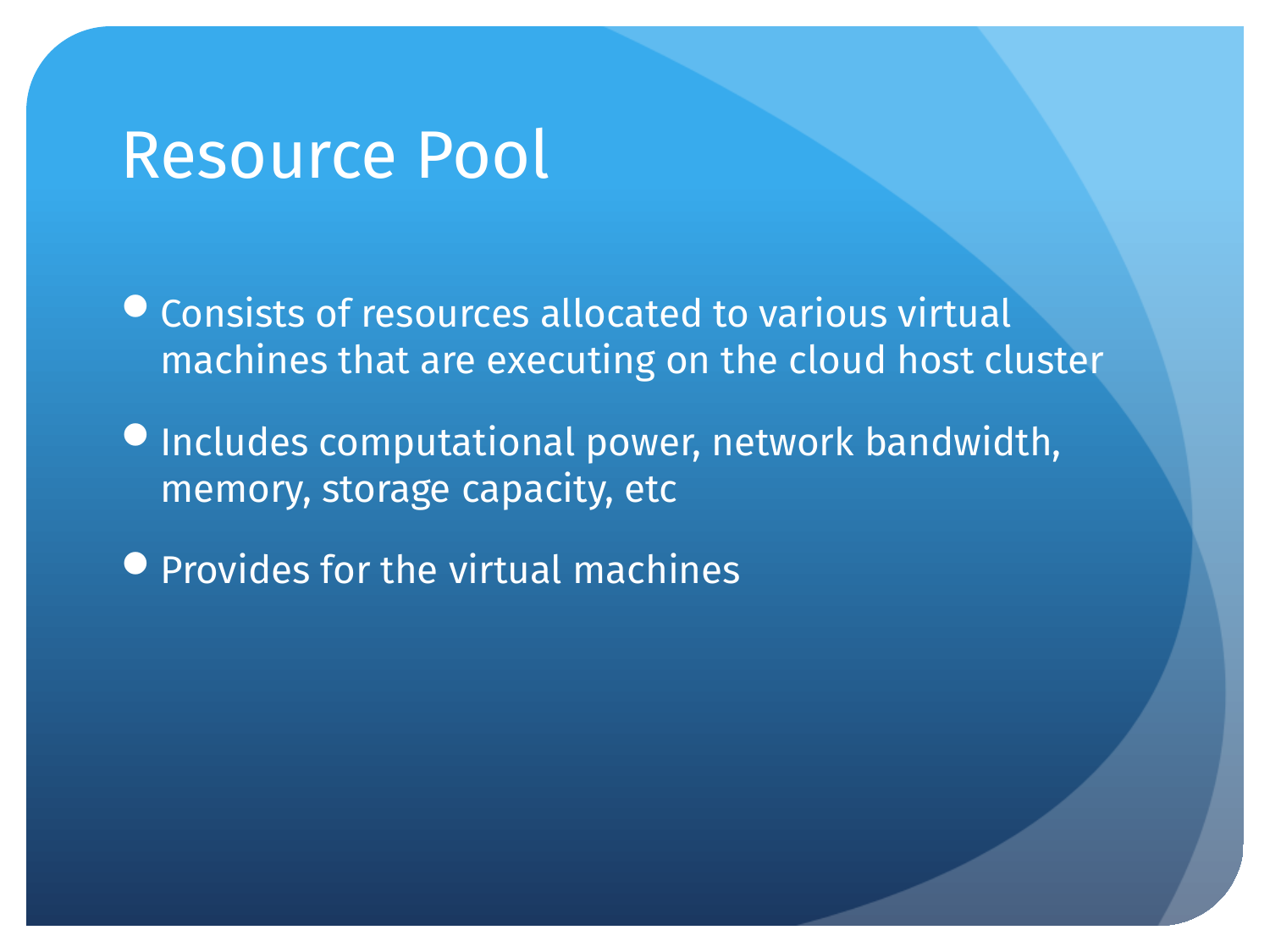

# Resource Pool

Consists of resources allocated to various virtual machines that are executing on the cloud host cluster
Includes computational power, network bandwidth, memory, storage capacity, etc
Provides for the virtual machines